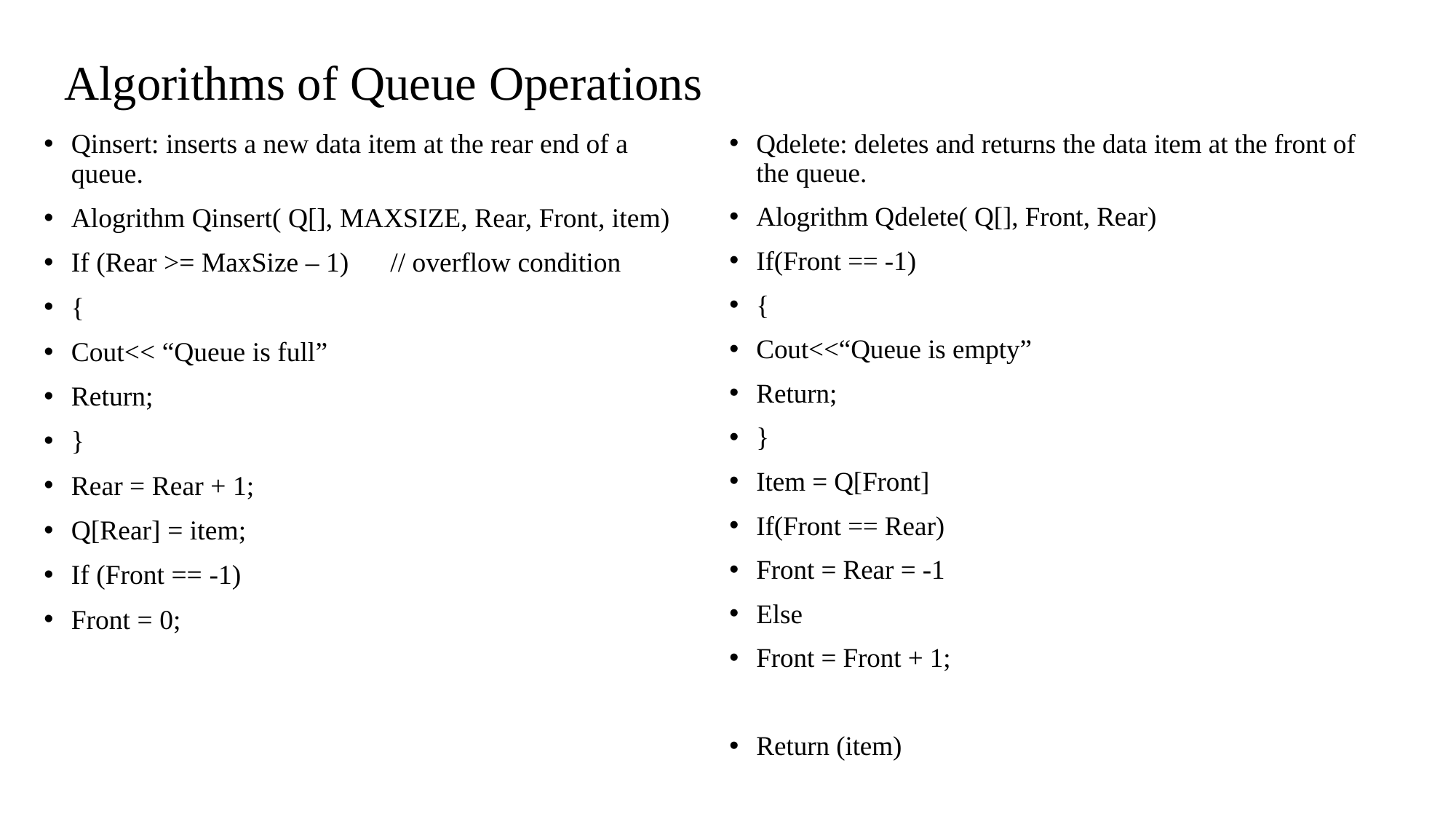

# Algorithms of Queue Operations
Qinsert: inserts a new data item at the rear end of a queue.
Alogrithm Qinsert( Q[], MAXSIZE, Rear, Front, item)
If (Rear >= MaxSize – 1)      // overflow condition
{
Cout<< “Queue is full”
Return;
}
Rear = Rear + 1;
Q[Rear] = item;
If (Front == -1)
Front = 0;
Qdelete: deletes and returns the data item at the front of the queue.
Alogrithm Qdelete( Q[], Front, Rear)
If(Front == -1)
{
Cout<<“Queue is empty”
Return;
}
Item = Q[Front]
If(Front == Rear)
Front = Rear = -1
Else
Front = Front + 1;

Return (item)